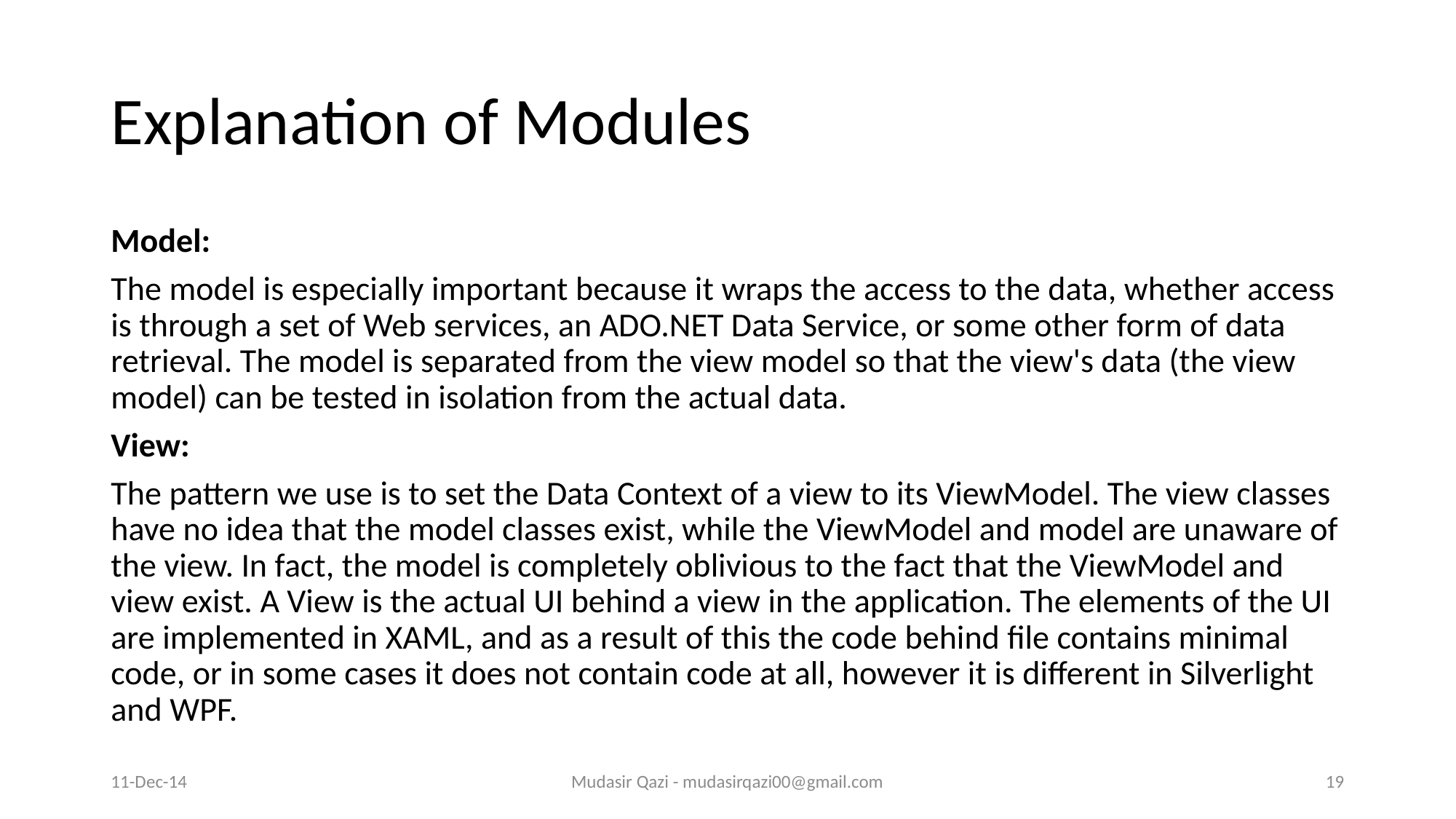

# Explanation of Modules
Model:
The model is especially important because it wraps the access to the data, whether access is through a set of Web services, an ADO.NET Data Service, or some other form of data retrieval. The model is separated from the view model so that the view's data (the view model) can be tested in isolation from the actual data.
View:
The pattern we use is to set the Data Context of a view to its ViewModel. The view classes have no idea that the model classes exist, while the ViewModel and model are unaware of the view. In fact, the model is completely oblivious to the fact that the ViewModel and view exist. A View is the actual UI behind a view in the application. The elements of the UI are implemented in XAML, and as a result of this the code behind file contains minimal code, or in some cases it does not contain code at all, however it is different in Silverlight and WPF.

11-Dec-14
Mudasir Qazi - mudasirqazi00@gmail.com
19